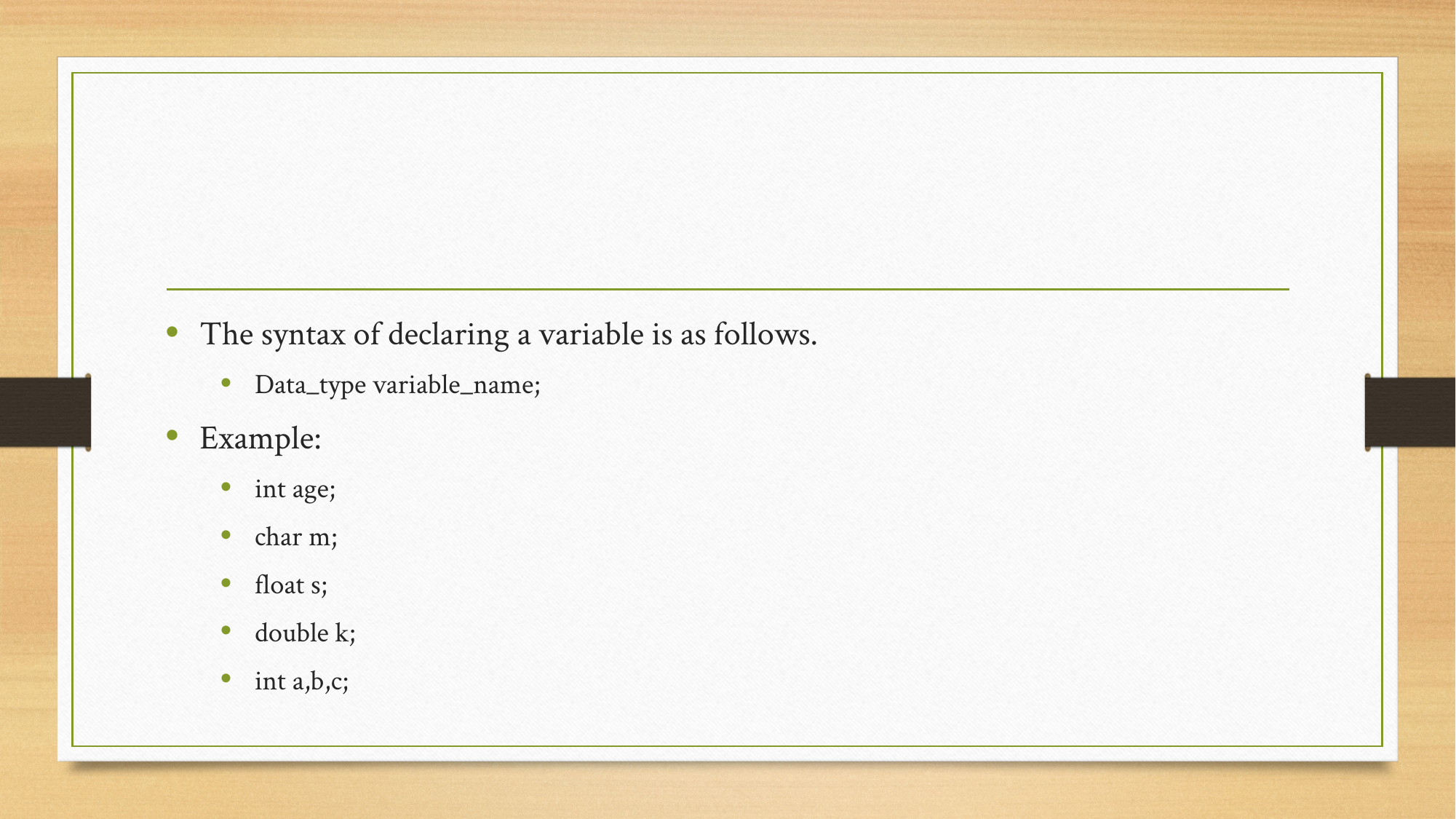

#
The syntax of declaring a variable is as follows.
Data_type variable_name;
Example:
int age;
char m;
float s;
double k;
int a,b,c;